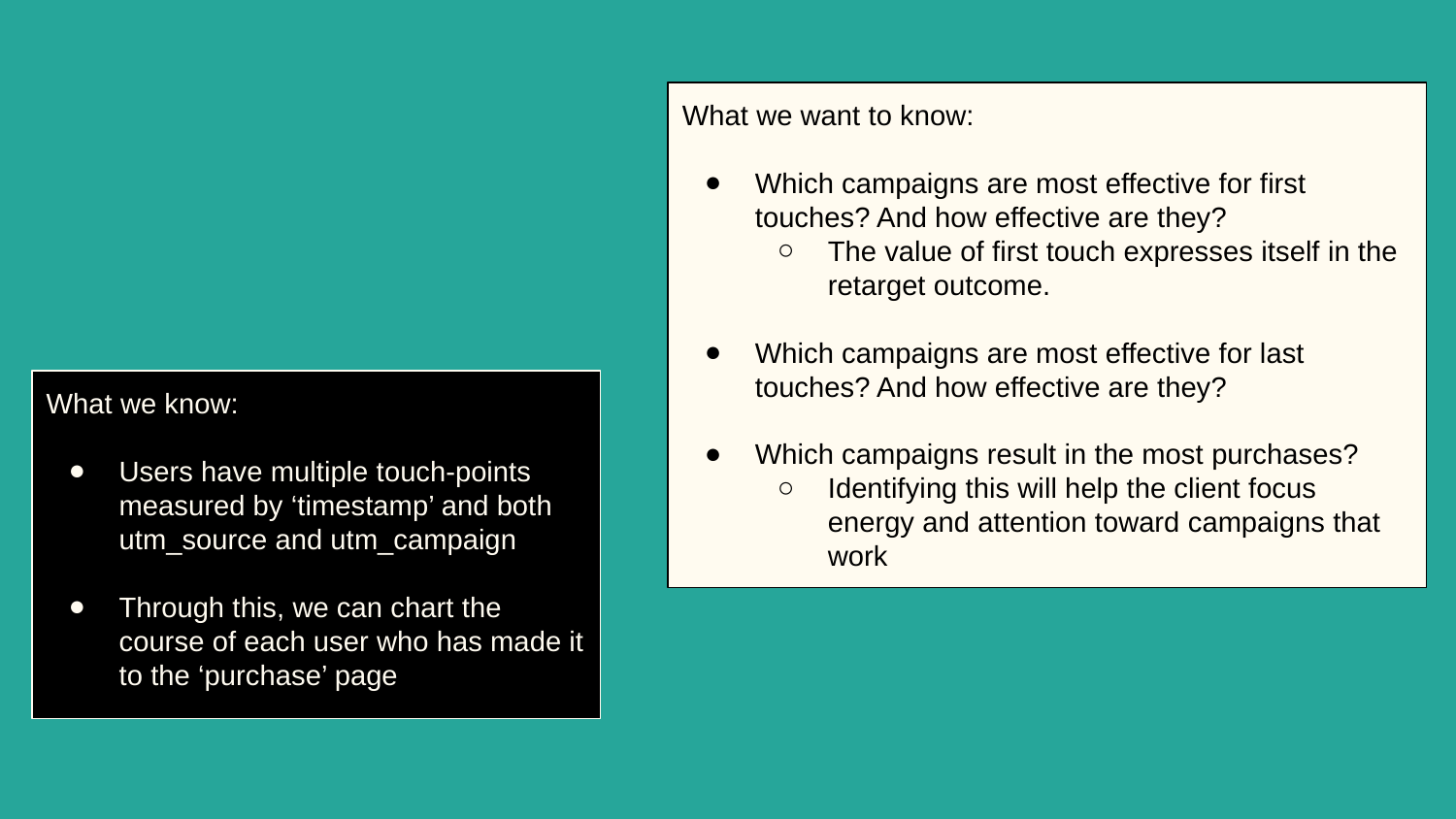

What we want to know:

Which campaigns are most effective for first touches? And how effective are they?
The value of first touch expresses itself in the retarget outcome.

Which campaigns are most effective for last touches? And how effective are they?

Which campaigns result in the most purchases?
Identifying this will help the client focus energy and attention toward campaigns that work
What we know:

Users have multiple touch-points measured by ‘timestamp’ and both utm_source and utm_campaign

Through this, we can chart the course of each user who has made it to the ‘purchase’ page